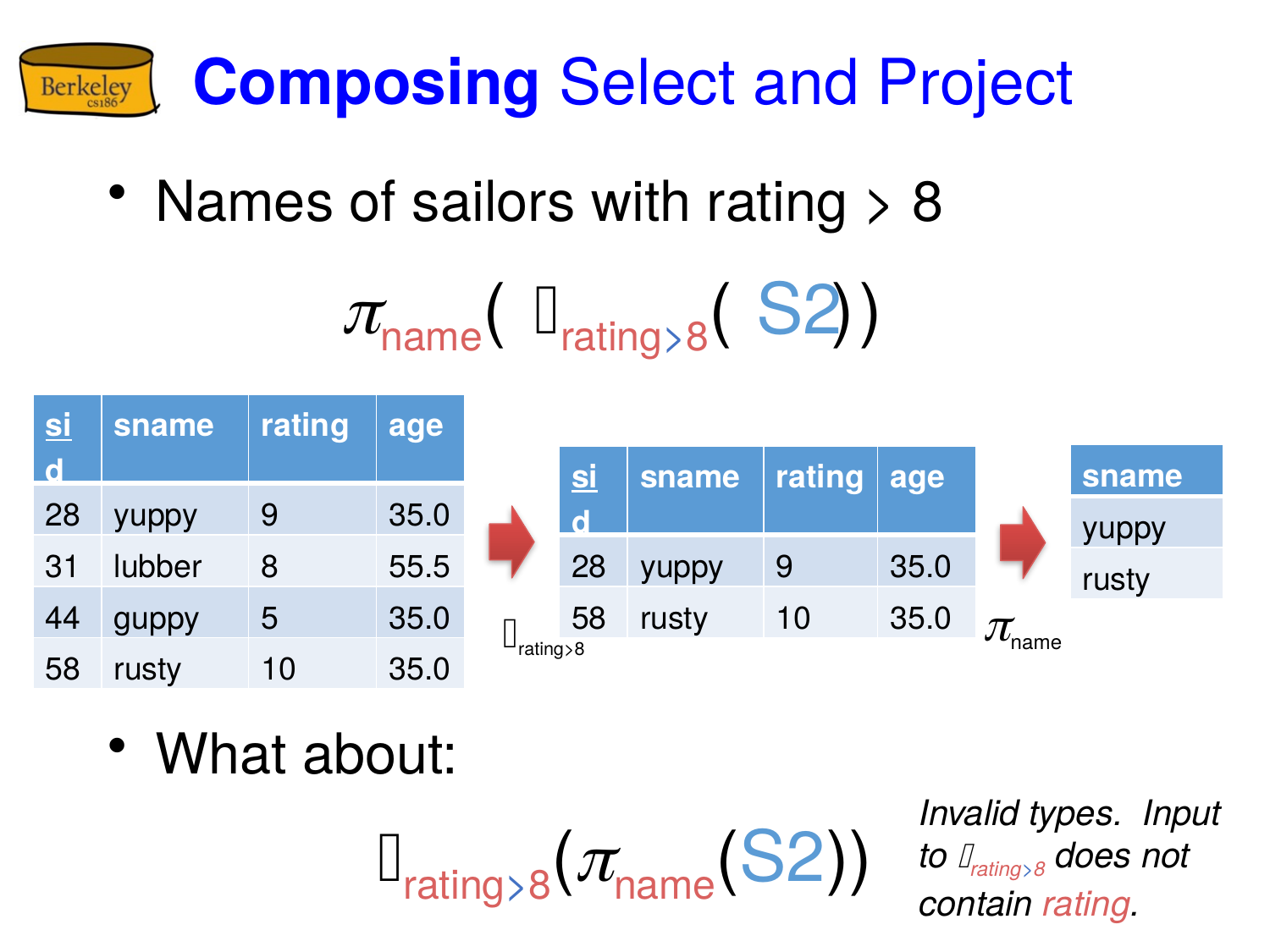

# Composing Select and Project
Names of sailors with rating > 8

What about:
πname(                  )
𝜎rating>8(     )
S2
| sid | sname | rating | age |
| --- | --- | --- | --- |
| 28 | yuppy | 9 | 35.0 |
| 31 | lubber | 8 | 55.5 |
| 44 | guppy | 5 | 35.0 |
| 58 | rusty | 10 | 35.0 |
| sname |
| --- |
| yuppy |
| rusty |
| sid | sname | rating | age |
| --- | --- | --- | --- |
| 28 | yuppy | 9 | 35.0 |
| 58 | rusty | 10 | 35.0 |

πname
𝜎rating>8
Invalid types.  Input to 𝜎rating>8 does not contain rating.
𝜎rating>8(πname(S2))